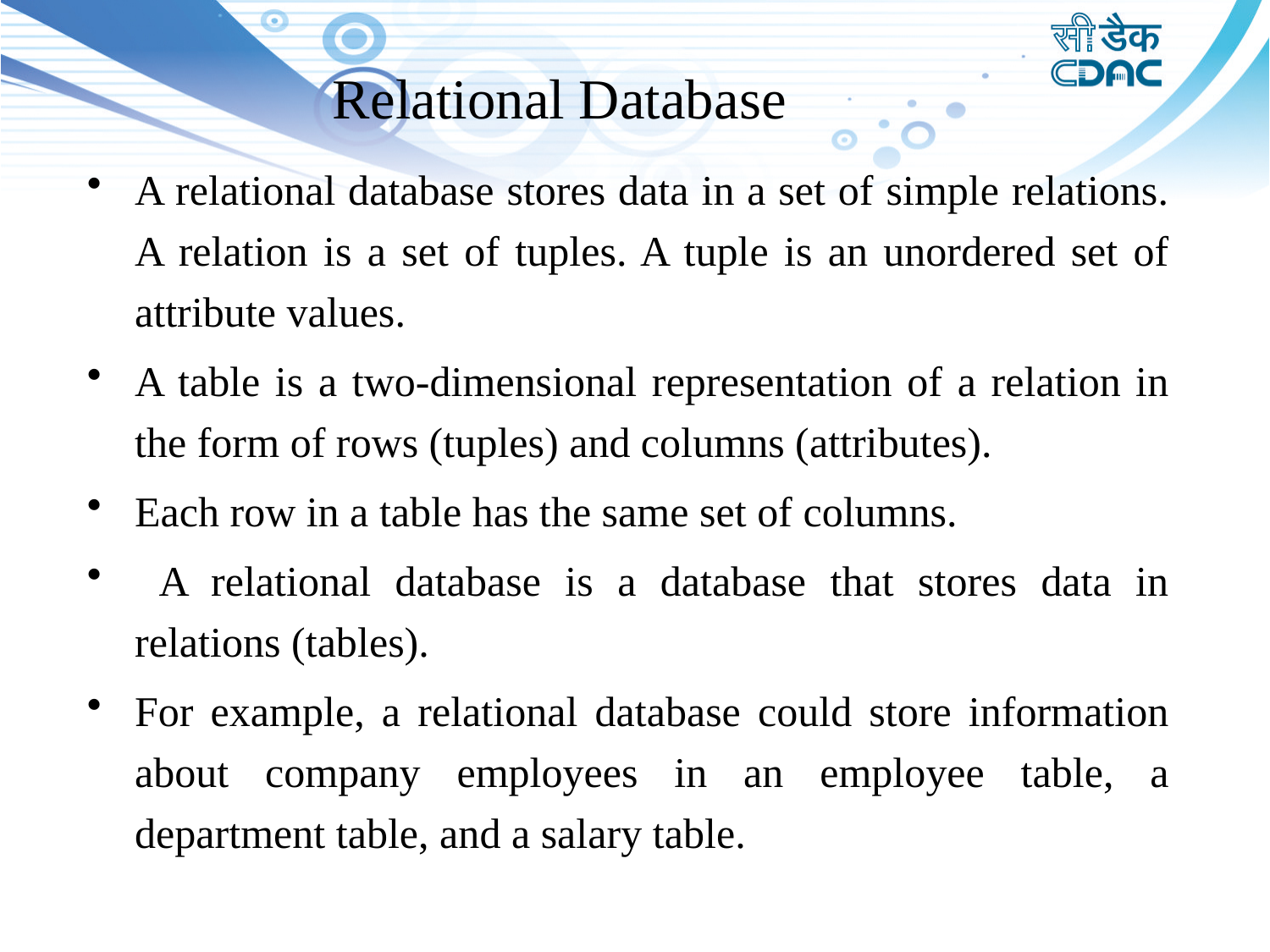

# Relational Database
A relational database stores data in a set of simple relations. A relation is a set of tuples. A tuple is an unordered set of attribute values.
A table is a two-dimensional representation of a relation in the form of rows (tuples) and columns (attributes).
Each row in a table has the same set of columns.
 A relational database is a database that stores data in relations (tables).
For example, a relational database could store information about company employees in an employee table, a department table, and a salary table.